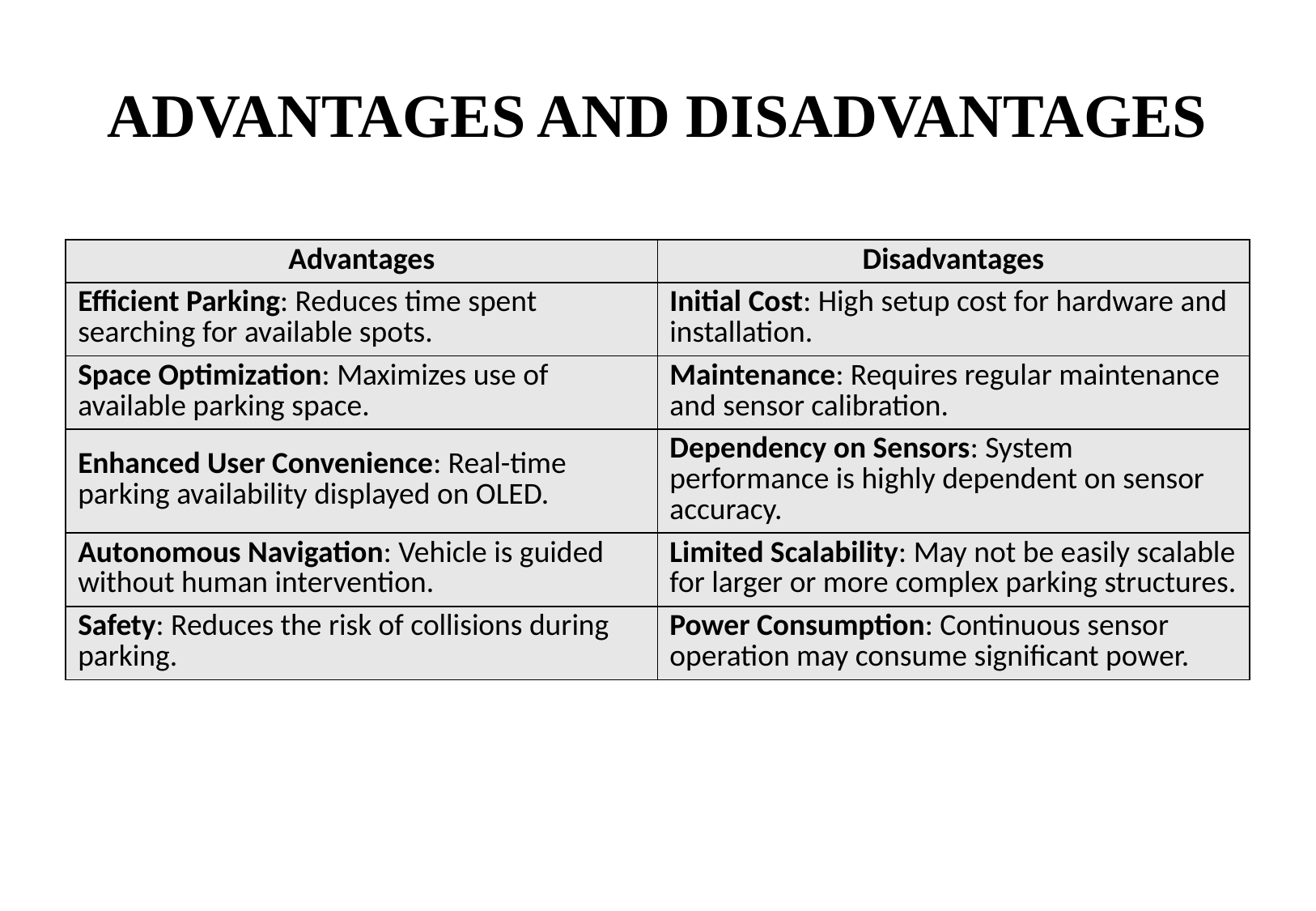

# ADVANTAGES AND DISADVANTAGES
| Advantages | Disadvantages |
| --- | --- |
| Efficient Parking: Reduces time spent searching for available spots. | Initial Cost: High setup cost for hardware and installation. |
| Space Optimization: Maximizes use of available parking space. | Maintenance: Requires regular maintenance and sensor calibration. |
| Enhanced User Convenience: Real-time parking availability displayed on OLED. | Dependency on Sensors: System performance is highly dependent on sensor accuracy. |
| Autonomous Navigation: Vehicle is guided without human intervention. | Limited Scalability: May not be easily scalable for larger or more complex parking structures. |
| Safety: Reduces the risk of collisions during parking. | Power Consumption: Continuous sensor operation may consume significant power. |